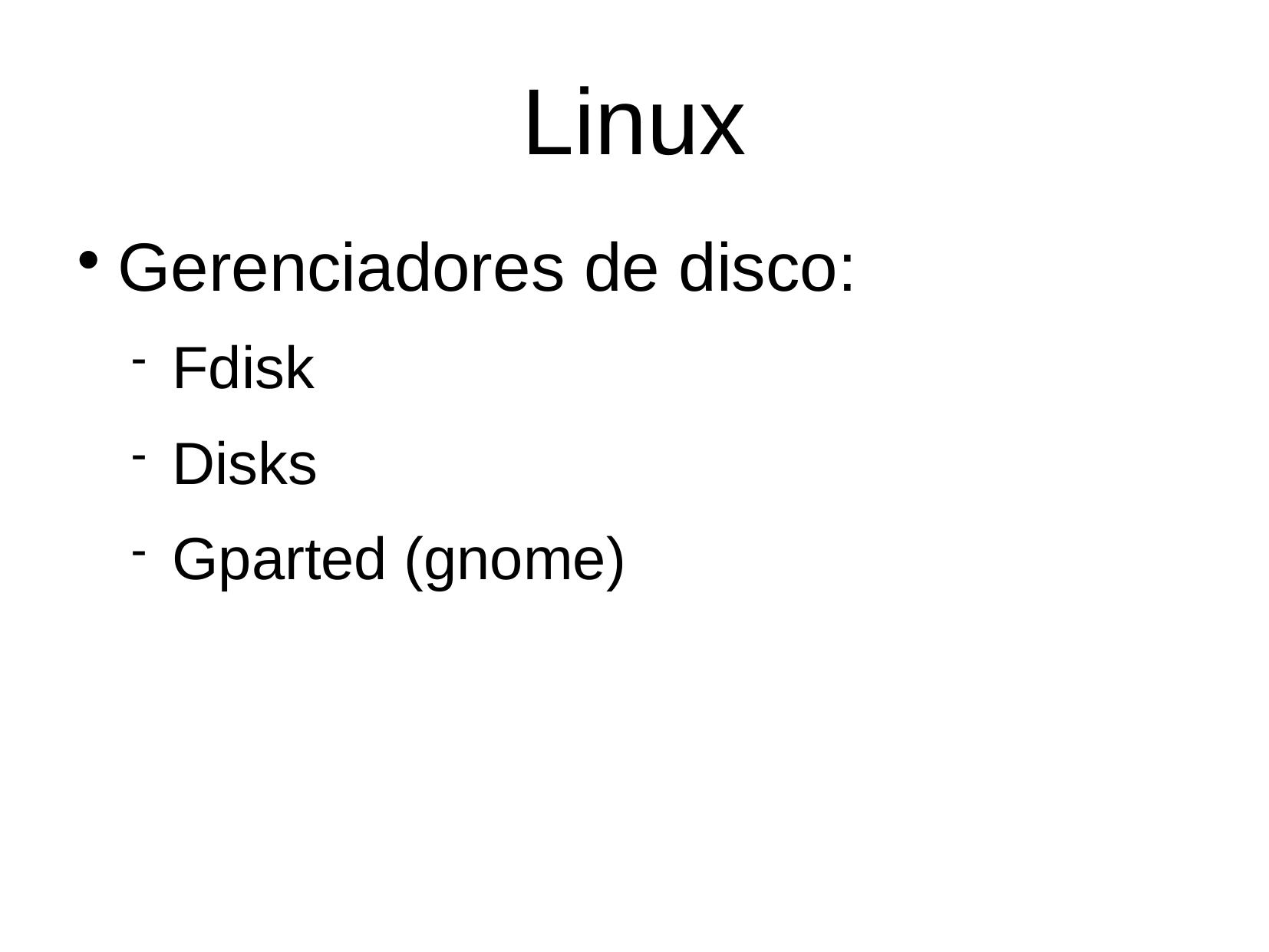

Linux
Gerenciadores de disco:
Fdisk
Disks
Gparted (gnome)